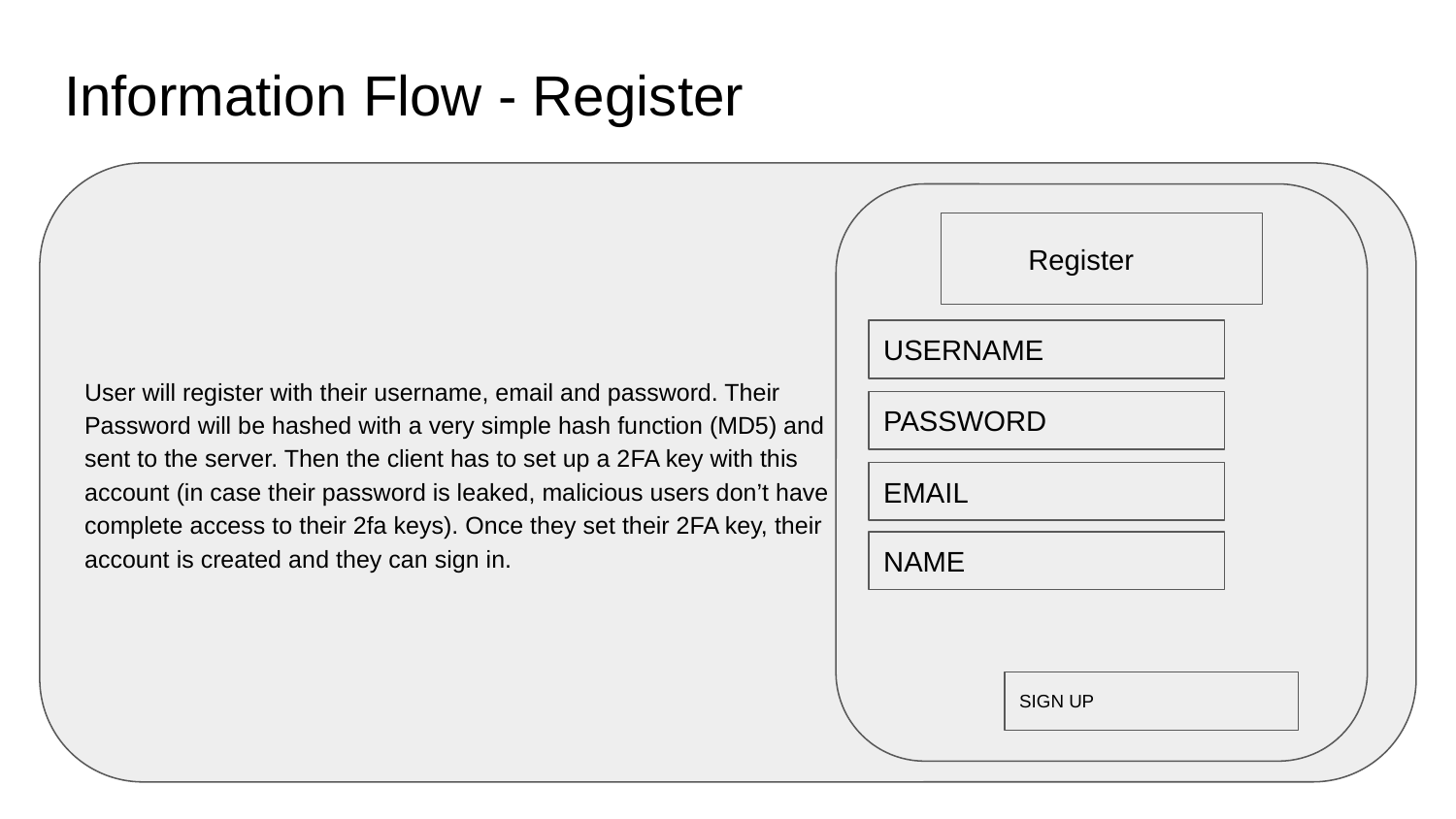

# Information Flow - Register

User will register with their username, email and password. Their
Password will be hashed with a very simple hash function (MD5) and
sent to the server. Then the client has to set up a 2FA key with this
account (in case their password is leaked, malicious users don’t have
complete access to their 2fa keys). Once they set their 2FA key, their
account is created and they can sign in.

Register
USERNAME
PASSWORD
EMAIL
NAME
SIGN UP